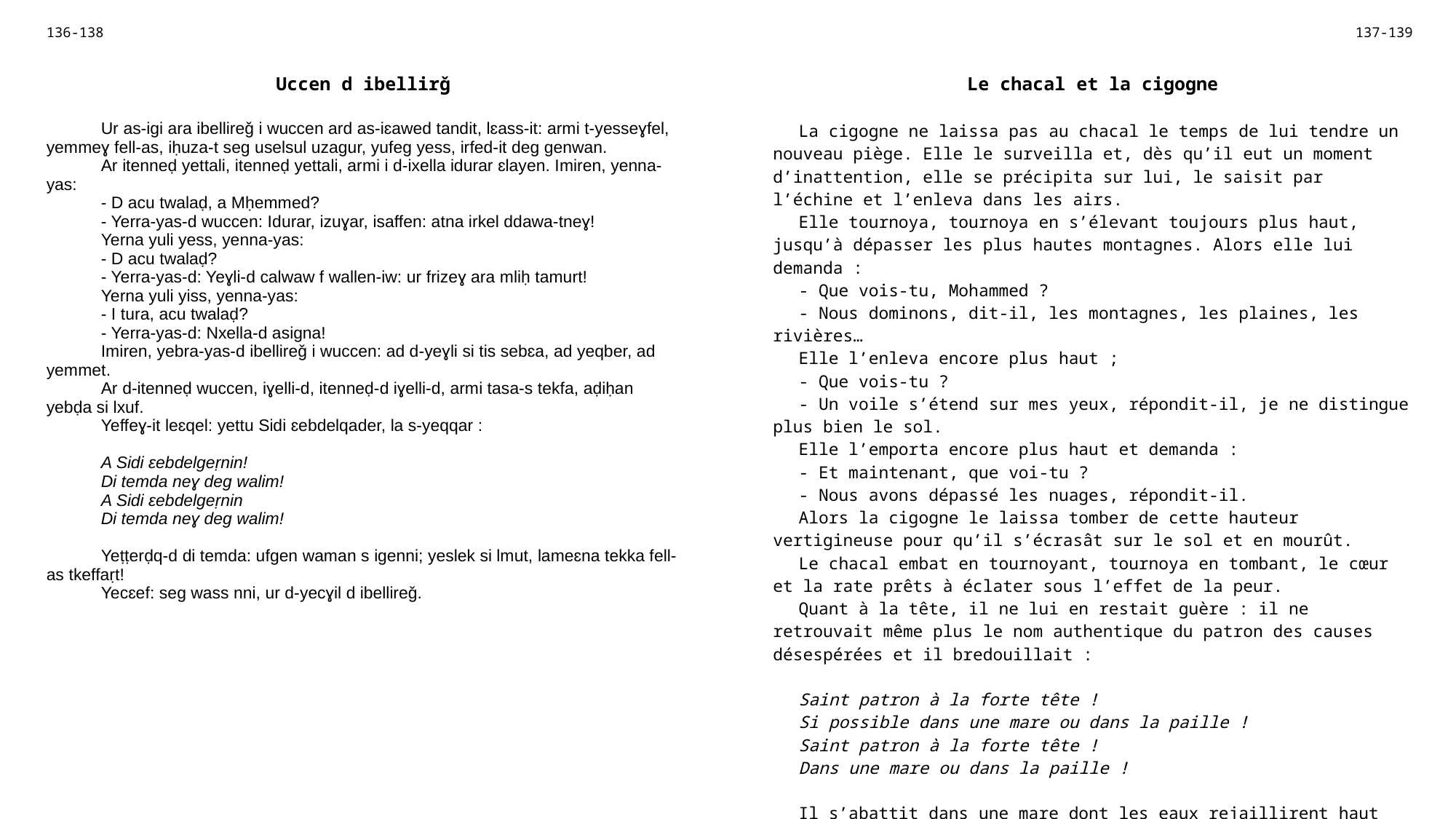

| 136-138 |  | 137-139 |
| --- | --- | --- |
| Uccen d ibellirǧ |  | Le chacal et la cigogne |
| Ur as-igi ara ibellireǧ i wuccen ard as-iɛawed tandit, lɛass-it: armi t-yesseɣfel, yemmeɣ fell-as, iḥuza-t seg uselsul uzagur, yufeg yess, irfed-it deg genwan. Ar itenneḍ yettali, itenneḍ yettali, armi i d-ixella idurar ɛlayen. Imiren, yenna-yas: - D acu twalaḍ, a Mḥemmed? - Yerra-yas-d wuccen: Idurar, izuɣar, isaffen: atna irkel ddawa-tneɣ! Yerna yuli yess, yenna-yas: - D acu twalaḍ? - Yerra-yas-d: Yeɣli-d calwaw f wallen-iw: ur frizeɣ ara mliḥ tamurt! Yerna yuli yiss, yenna-yas: - I tura, acu twalaḍ? - Yerra-yas-d: Nxella-d asigna! Imiren, yebra-yas-d ibellireǧ i wuccen: ad d-yeɣli si tis sebɛa, ad yeqber, ad yemmet. Ar d-itenneḍ wuccen, iɣelli-d, itenneḍ-d iɣelli-d, armi tasa-s tekfa, aḍiḥan yebḍa si lxuf. Yeffeɣ-it leɛqel: yettu Sidi ɛebdelqader, la s-yeqqar : A Sidi ɛebdelgeṛnin! Di temda neɣ deg walim! A Sidi ɛebdelgeṛnin Di temda neɣ deg walim! Yeṭṭerḍq-d di temda: ufgen waman s igenni; yeslek si lmut, lameɛna tekka fell-as tkeffaṛt! Yecɛef: seg wass nni, ur d-yecɣil d ibellireǧ. |  | La cigogne ne laissa pas au chacal le temps de lui tendre un nouveau piège. Elle le surveilla et, dès qu’il eut un moment d’inattention, elle se précipita sur lui, le saisit par l’échine et l’enleva dans les airs. Elle tournoya, tournoya en s’élevant toujours plus haut, jusqu’à dépasser les plus hautes montagnes. Alors elle lui demanda : - Que vois-tu, Mohammed ? - Nous dominons, dit-il, les montagnes, les plaines, les rivières… Elle l’enleva encore plus haut ; - Que vois-tu ? - Un voile s’étend sur mes yeux, répondit-il, je ne distingue plus bien le sol. Elle l’emporta encore plus haut et demanda : - Et maintenant, que voi-tu ? - Nous avons dépassé les nuages, répondit-il. Alors la cigogne le laissa tomber de cette hauteur vertigineuse pour qu’il s’écrasât sur le sol et en mourût. Le chacal embat en tournoyant, tournoya en tombant, le cœur et la rate prêts à éclater sous l’effet de la peur. Quant à la tête, il ne lui en restait guère : il ne retrouvait même plus le nom authentique du patron des causes désespérées et il bredouillait : Saint patron à la forte tête ! Si possible dans une mare ou dans la paille ! Saint patron à la forte tête ! Dans une mare ou dans la paille ! Il s’abattit dans une mare dont les eaux rejaillirent haut dans le ciel. S’il avait échappé à la mort, il avait subi un supplice choisi. Sur un point au moins il était corrigé : il ne devait plus s’occuper des affaires de la cigogne. |